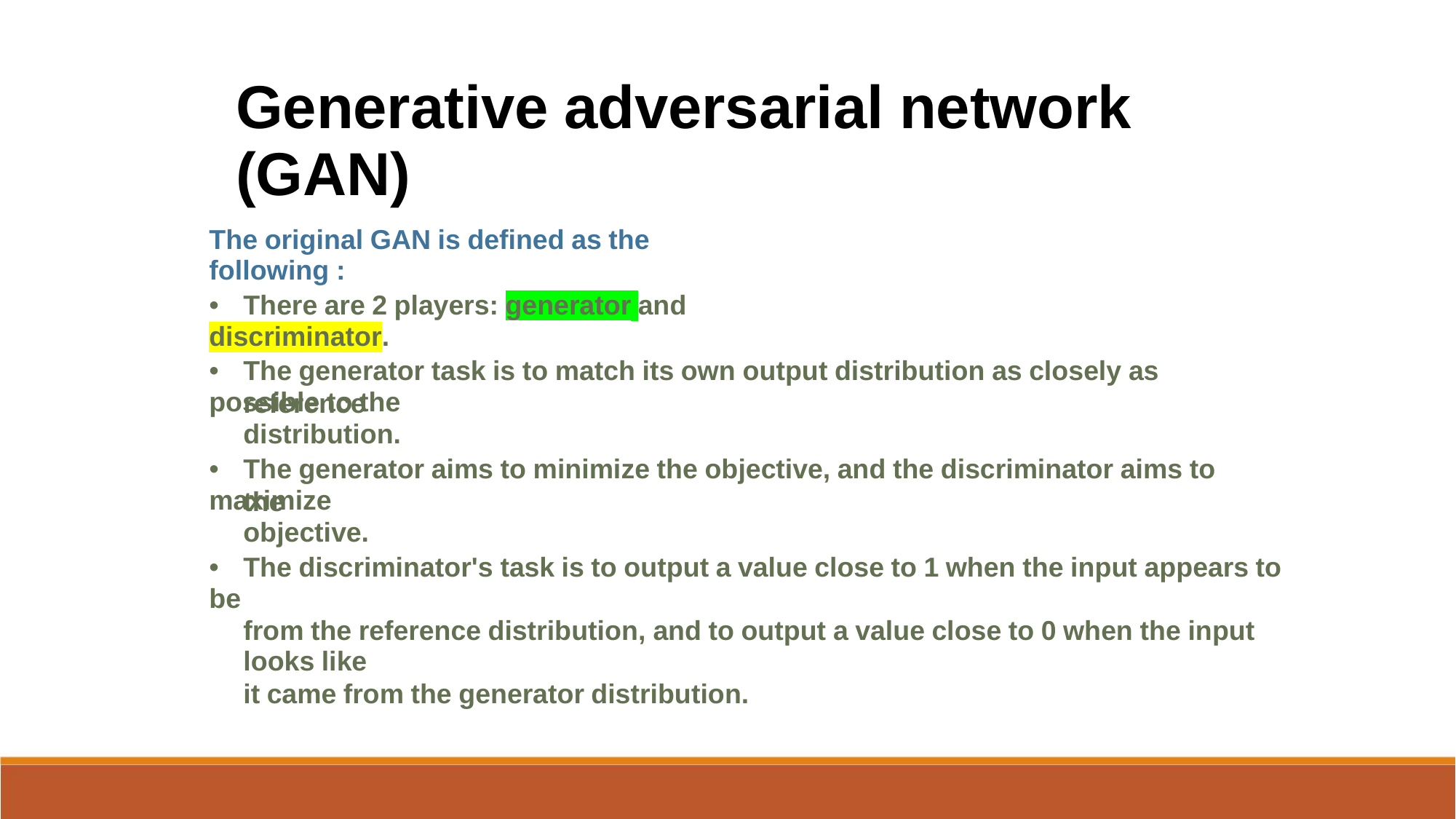

Generative adversarial network (GAN)
The original GAN is defined as the following :
• There are 2 players: generator and discriminator.
• The generator task is to match its own output distribution as closely as possible to the
reference distribution.
• The generator aims to minimize the objective, and the discriminator aims to maximize
the objective.
• The discriminator's task is to output a value close to 1 when the input appears to be
from the reference distribution, and to output a value close to 0 when the input looks like
it came from the generator distribution.